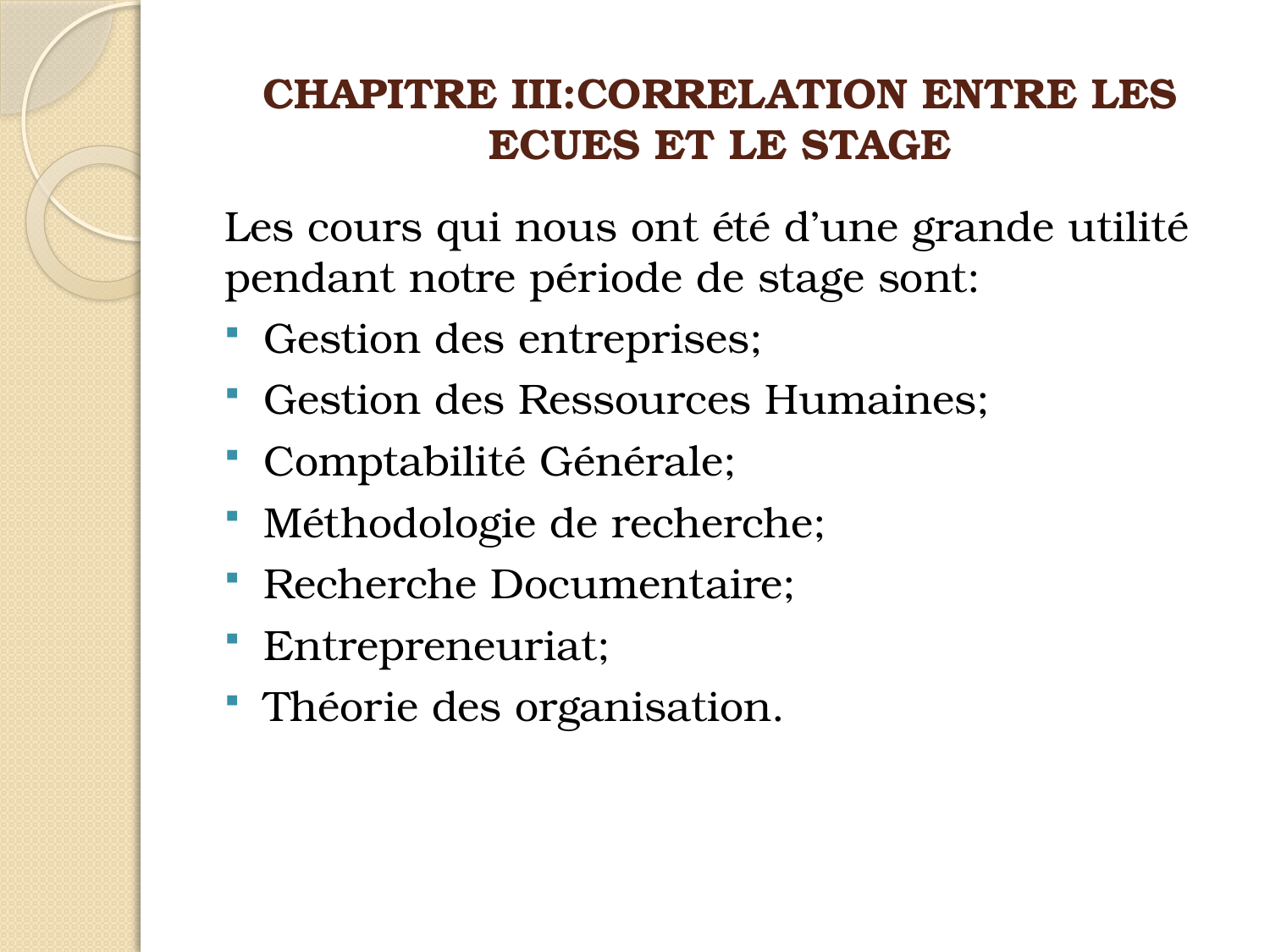

# CHAPITRE III:CORRELATION ENTRE LES ECUES ET LE STAGE
Les cours qui nous ont été d’une grande utilité pendant notre période de stage sont:
Gestion des entreprises;
Gestion des Ressources Humaines;
Comptabilité Générale;
Méthodologie de recherche;
Recherche Documentaire;
Entrepreneuriat;
Théorie des organisation.